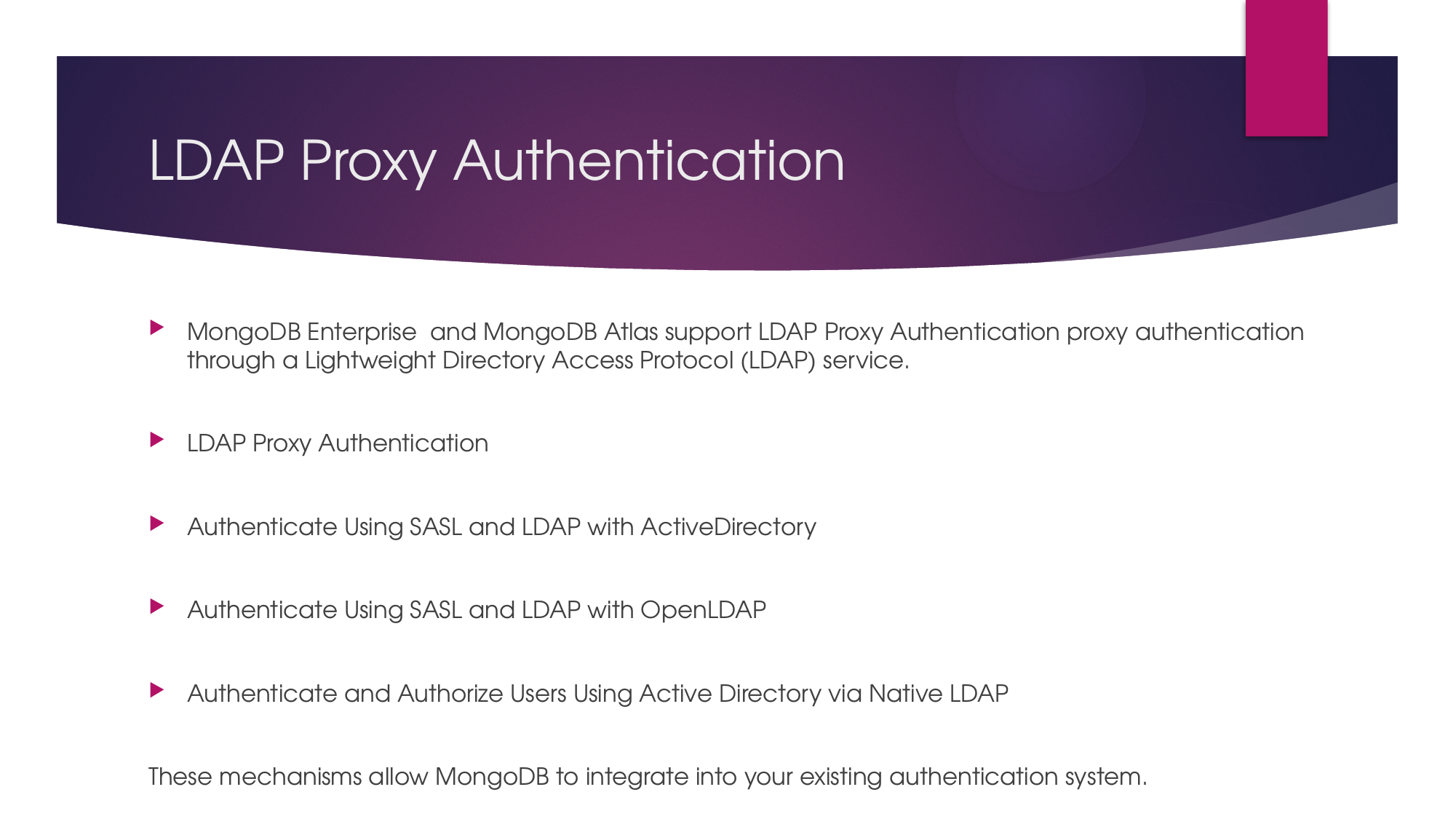

# LDAP Proxy Authentication
MongoDB Enterprise  and MongoDB Atlas support LDAP Proxy Authentication proxy authentication through a Lightweight Directory Access Protocol (LDAP) service.

LDAP Proxy Authentication

Authenticate Using SASL and LDAP with ActiveDirectory

Authenticate Using SASL and LDAP with OpenLDAP

Authenticate and Authorize Users Using Active Directory via Native LDAP

These mechanisms allow MongoDB to integrate into your existing authentication system.